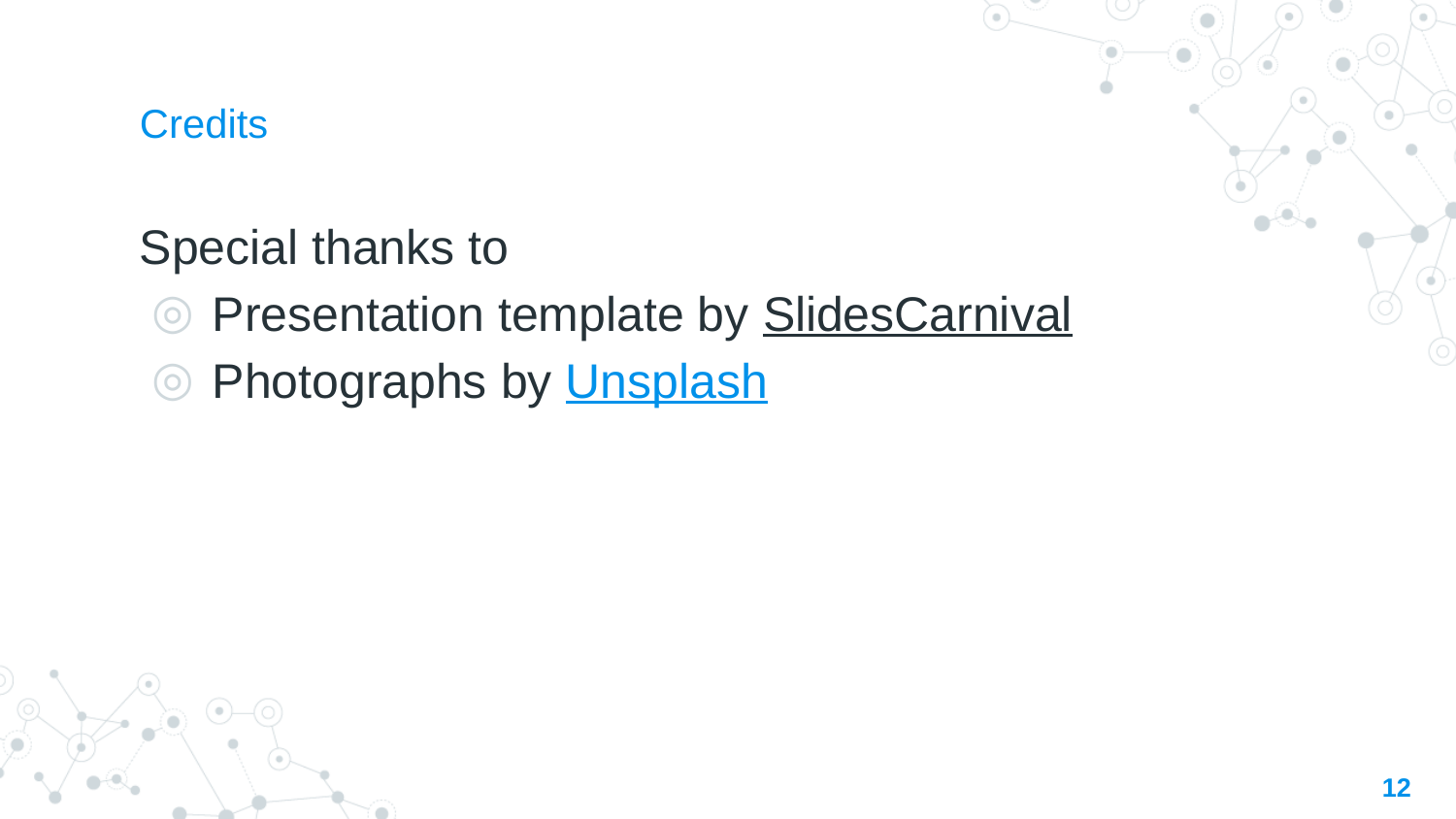

# Credits
Special thanks to
Presentation template by SlidesCarnival
Photographs by Unsplash
12